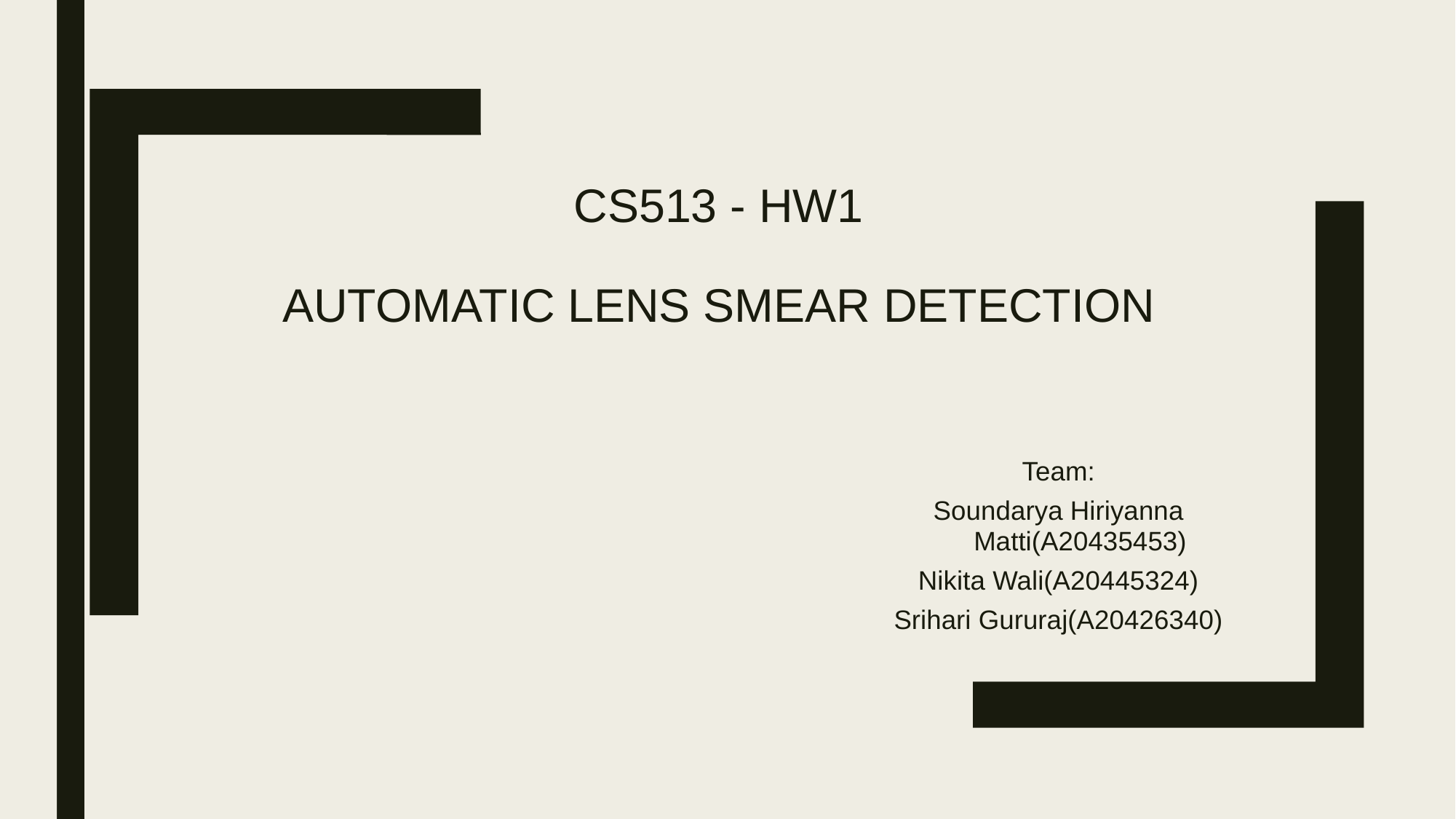

# CS513 - HW1 Automatic Lens Smear Detection
Team:
Soundarya Hiriyanna Matti(A20435453)
Nikita Wali(A20445324)
Srihari Gururaj(A20426340)